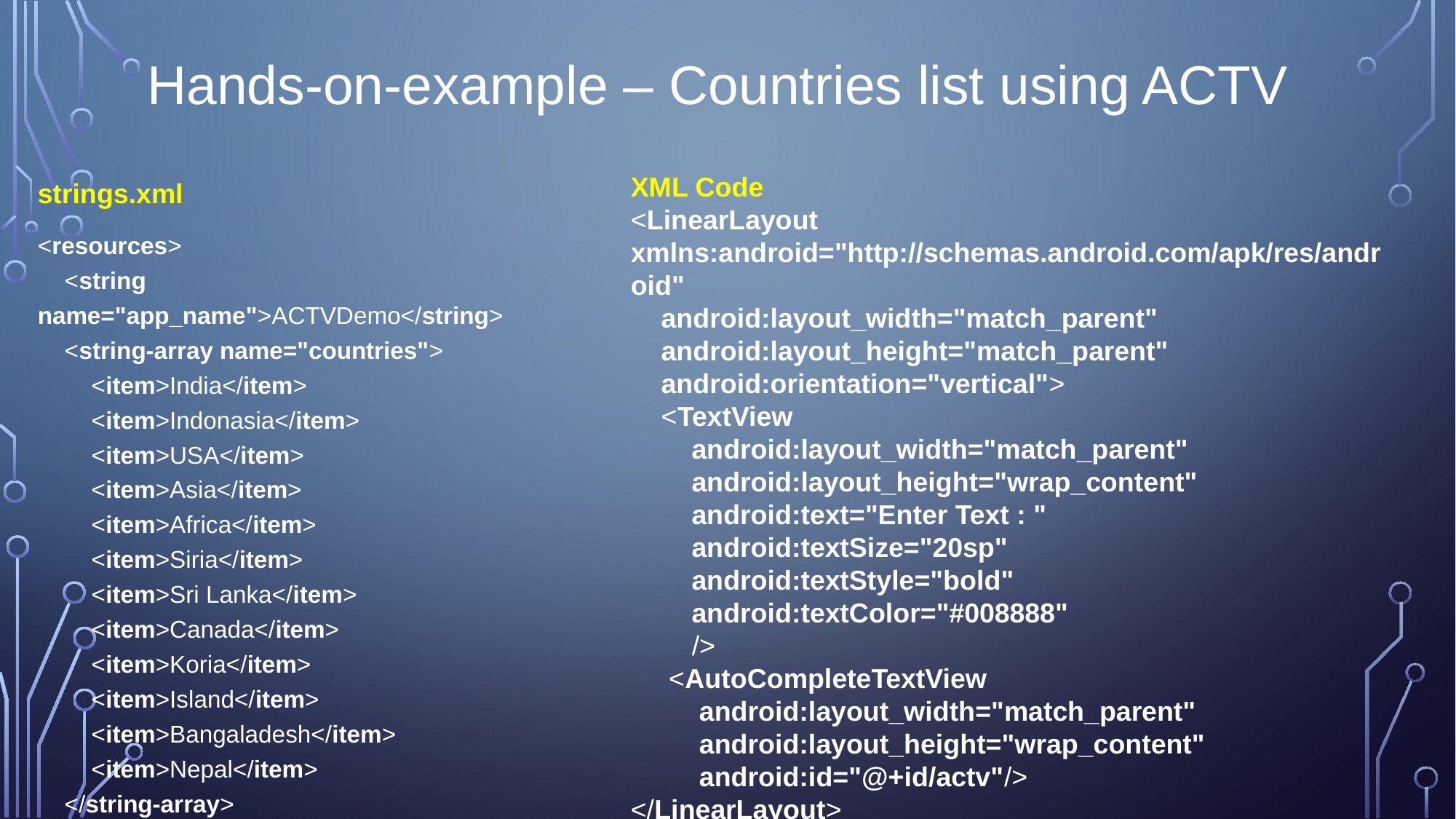

# Hands-on-example – Countries list using ACTV
strings.xml
<resources>
    <string name="app_name">ACTVDemo</string>
    <string-array name="countries">
        <item>India</item>
        <item>Indonasia</item>
        <item>USA</item>
        <item>Asia</item>
        <item>Africa</item>
        <item>Siria</item>
        <item>Sri Lanka</item>
        <item>Canada</item>
        <item>Koria</item>
        <item>Island</item>
        <item>Bangaladesh</item>
        <item>Nepal</item>
    </string-array>
</resources>
XML Code
<LinearLayout xmlns:android="http://schemas.android.com/apk/res/android"
    android:layout_width="match_parent"
    android:layout_height="match_parent"
    android:orientation="vertical">
    <TextView
        android:layout_width="match_parent"
        android:layout_height="wrap_content"
        android:text="Enter Text : "
        android:textSize="20sp"
        android:textStyle="bold"
        android:textColor="#008888"
        />
     <AutoCompleteTextView
         android:layout_width="match_parent"
         android:layout_height="wrap_content"
         android:id="@+id/actv"/>
</LinearLayout>